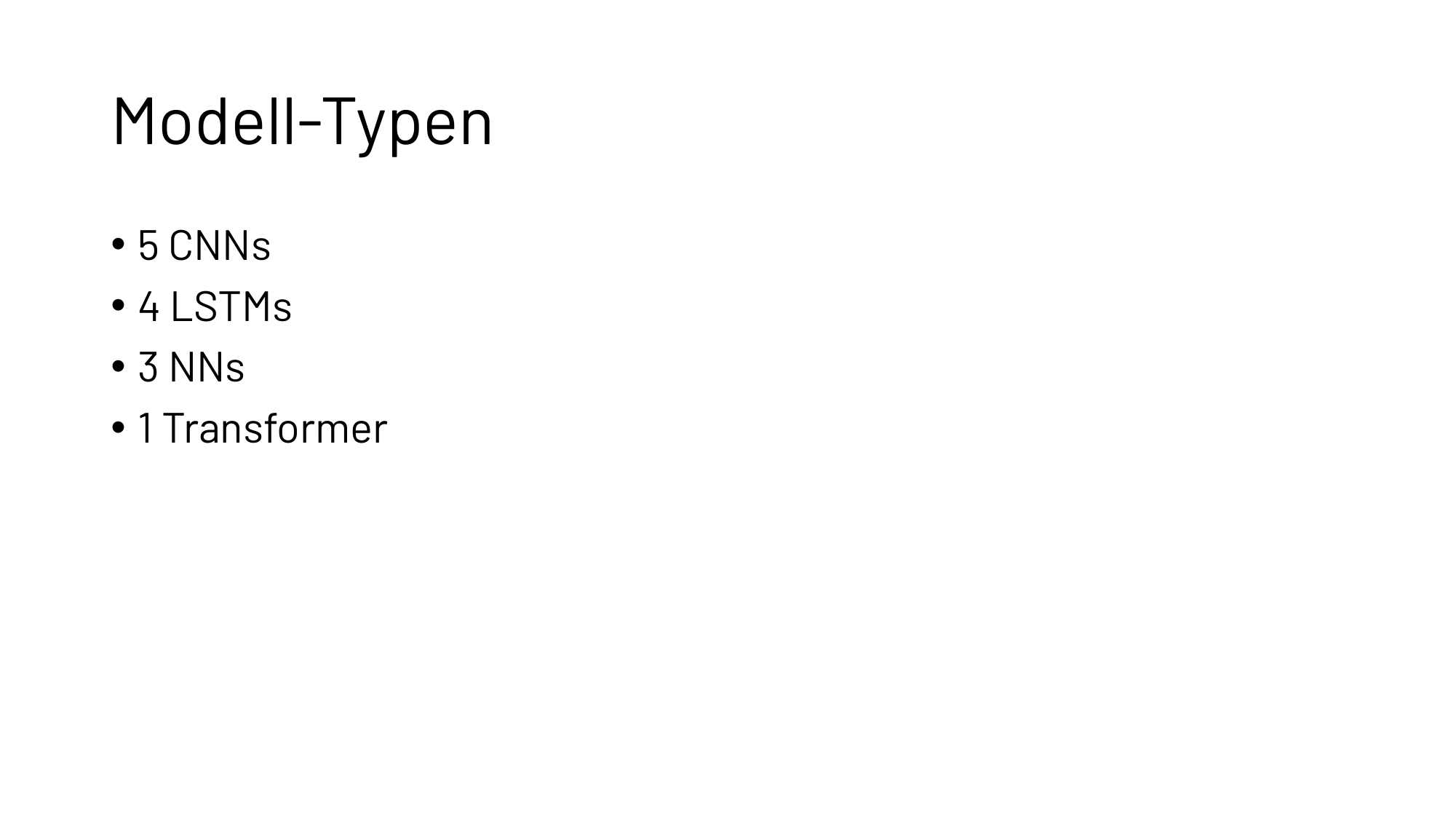

# Modell-Typen
5 CNNs
4 LSTMs
3 NNs
1 Transformer